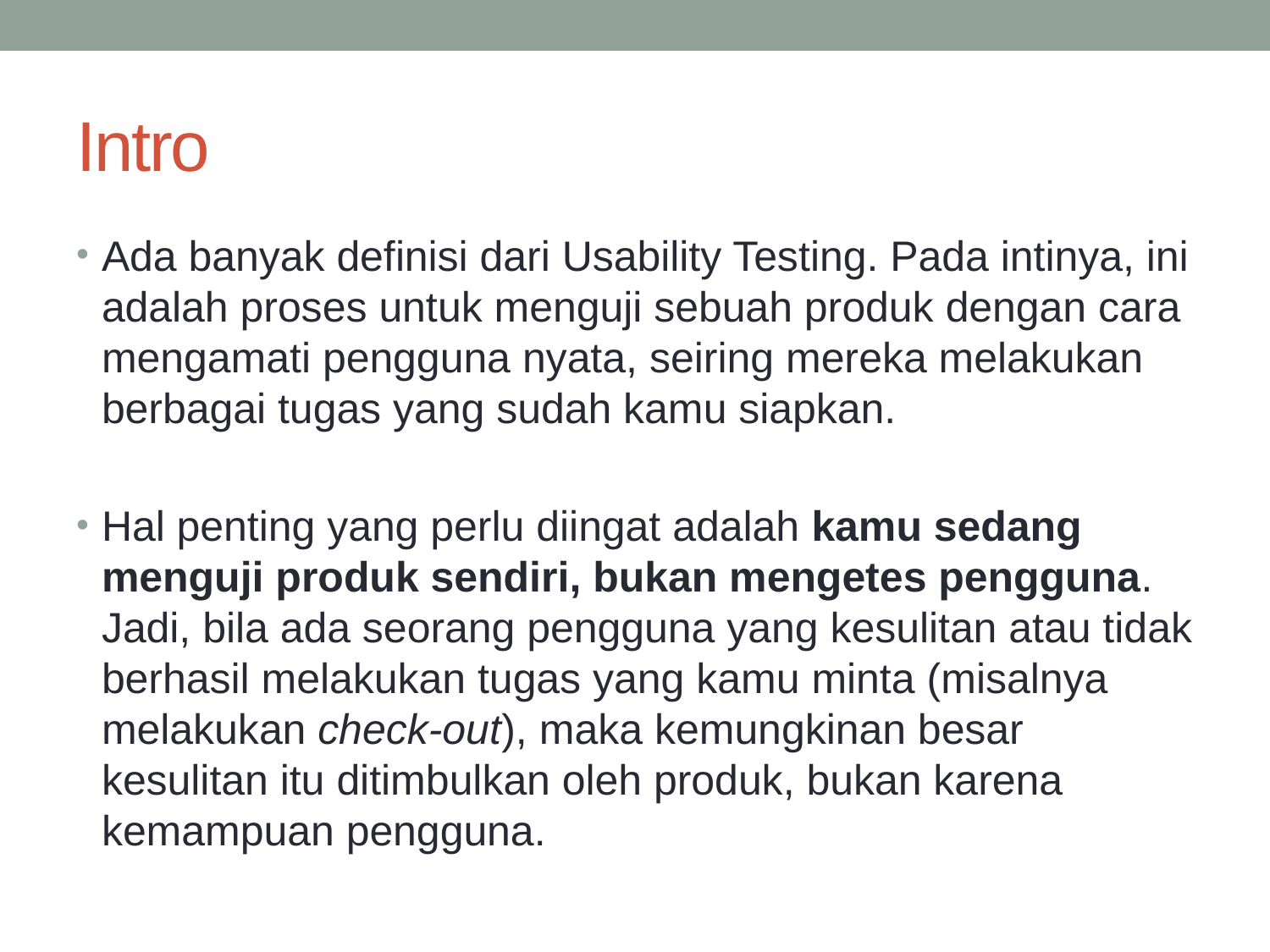

# Intro
Ada banyak definisi dari Usability Testing. Pada intinya, ini adalah proses untuk menguji sebuah produk dengan cara mengamati pengguna nyata, seiring mereka melakukan berbagai tugas yang sudah kamu siapkan.

Hal penting yang perlu diingat adalah kamu sedang menguji produk sendiri, bukan mengetes pengguna. Jadi, bila ada seorang pengguna yang kesulitan atau tidak berhasil melakukan tugas yang kamu minta (misalnya melakukan check-out), maka kemungkinan besar kesulitan itu ditimbulkan oleh produk, bukan karena kemampuan pengguna.